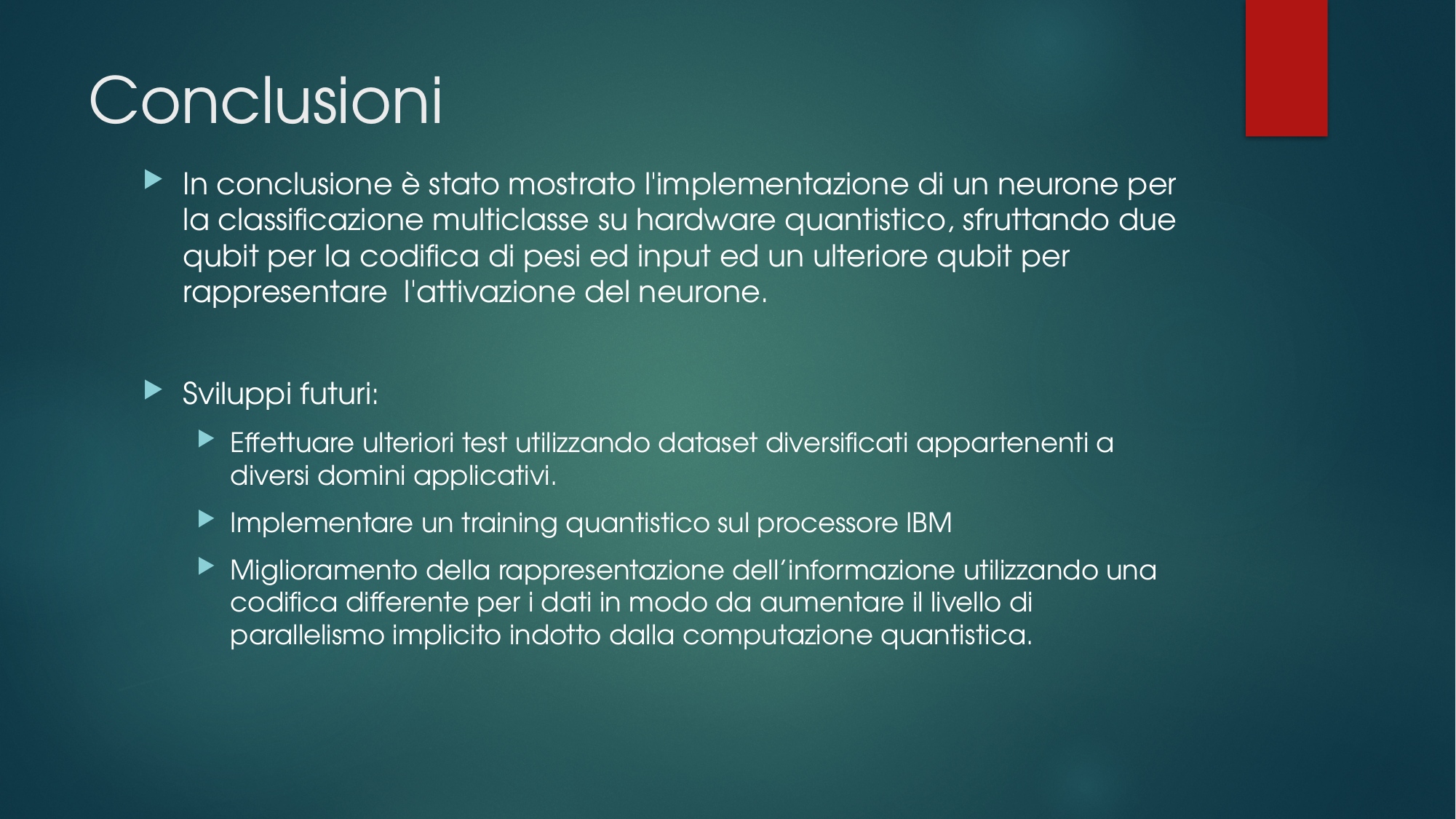

# Conclusioni
In conclusione è stato mostrato l'implementazione di un neurone per la classificazione multiclasse su hardware quantistico, sfruttando due qubit per la codifica di pesi ed input ed un ulteriore qubit per rappresentare  l'attivazione del neurone.

Sviluppi futuri:
Effettuare ulteriori test utilizzando dataset diversificati appartenenti a diversi domini applicativi.
Implementare un training quantistico sul processore IBM
Miglioramento della rappresentazione dell’informazione utilizzando una codifica differente per i dati in modo da aumentare il livello di parallelismo implicito indotto dalla computazione quantistica.